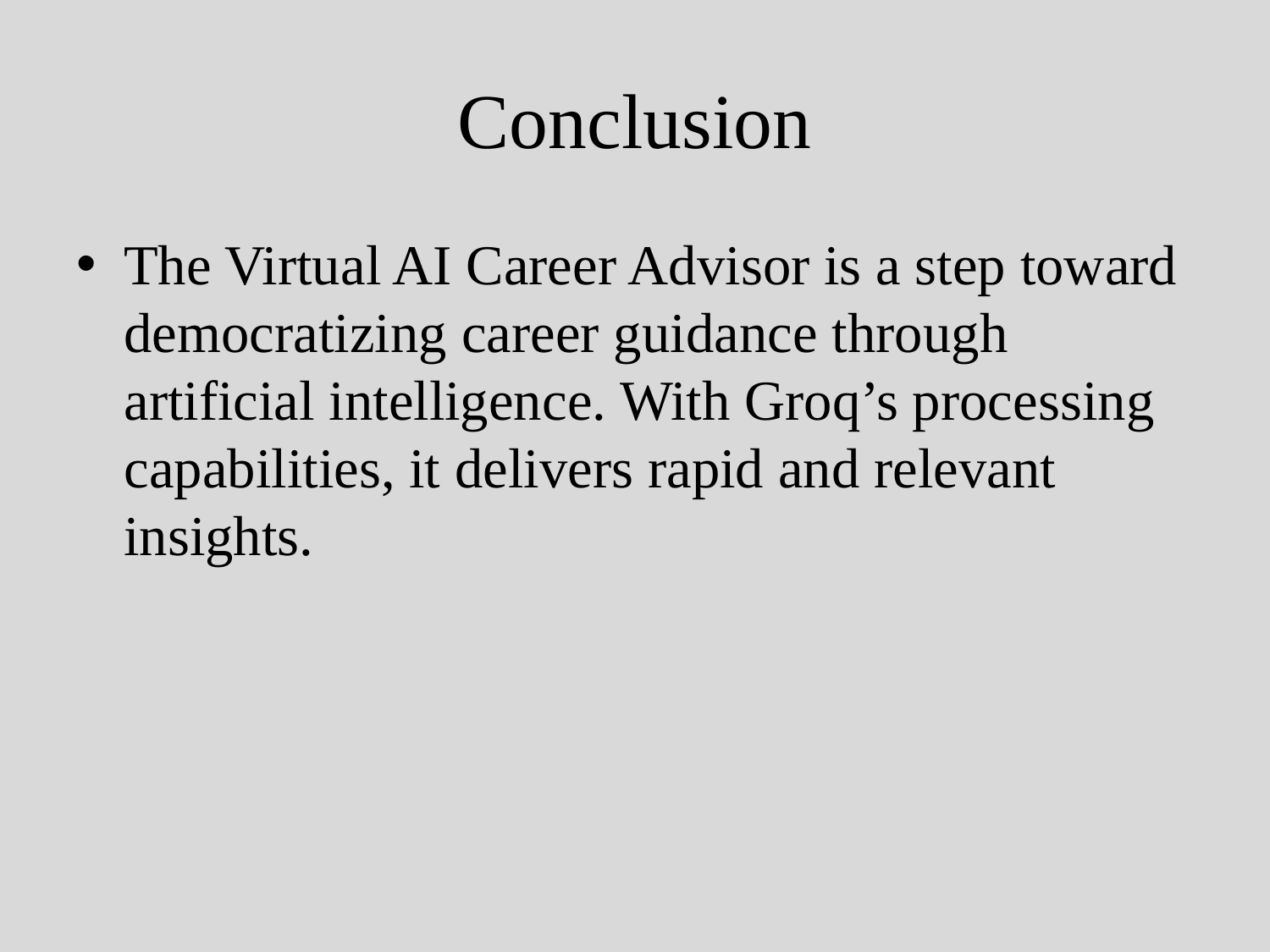

# Conclusion
The Virtual AI Career Advisor is a step toward democratizing career guidance through artificial intelligence. With Groq’s processing capabilities, it delivers rapid and relevant insights.